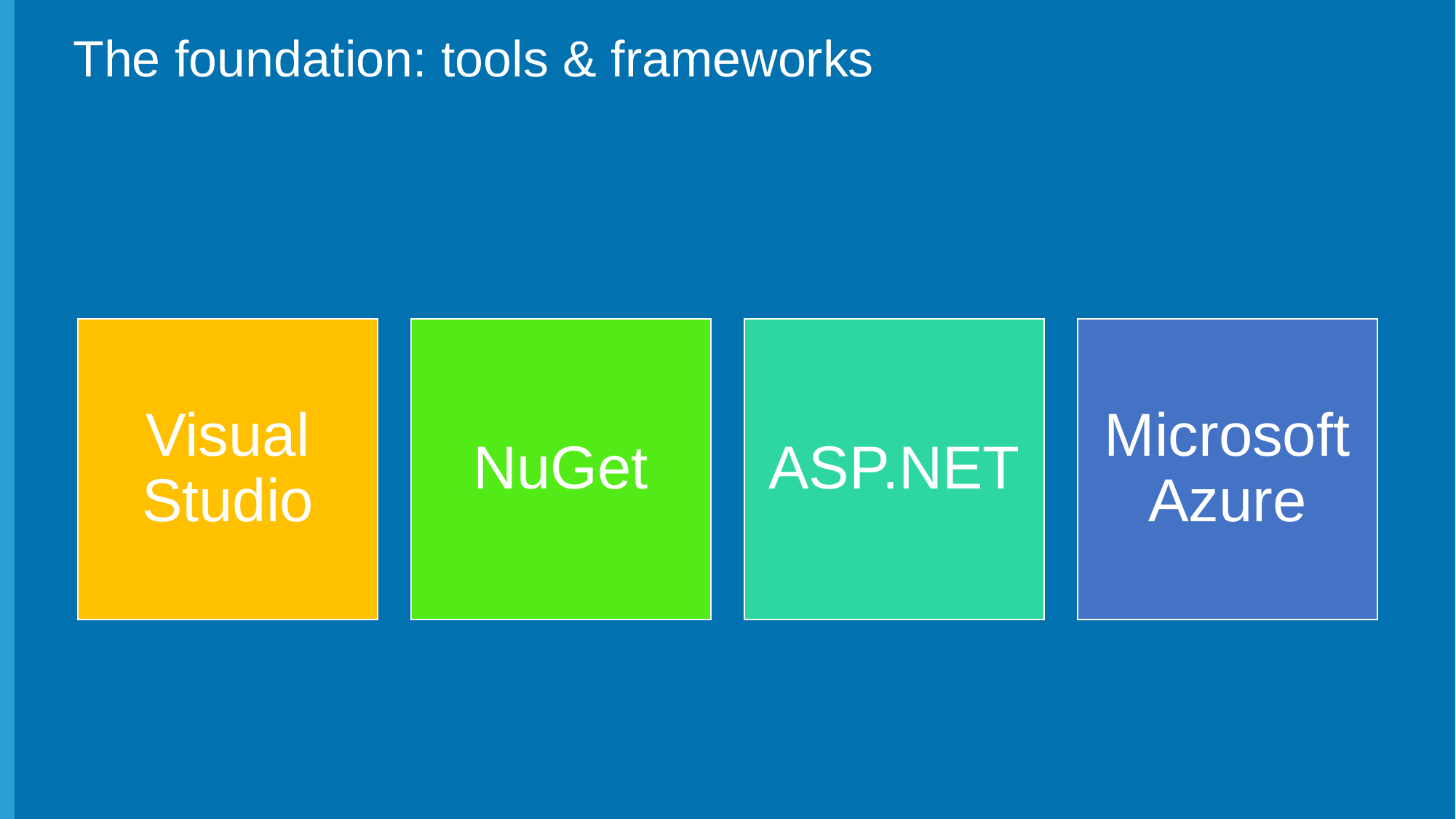

# The foundation: tools & frameworks
Visual Studio
NuGet
ASP.NET
Microsoft Azure